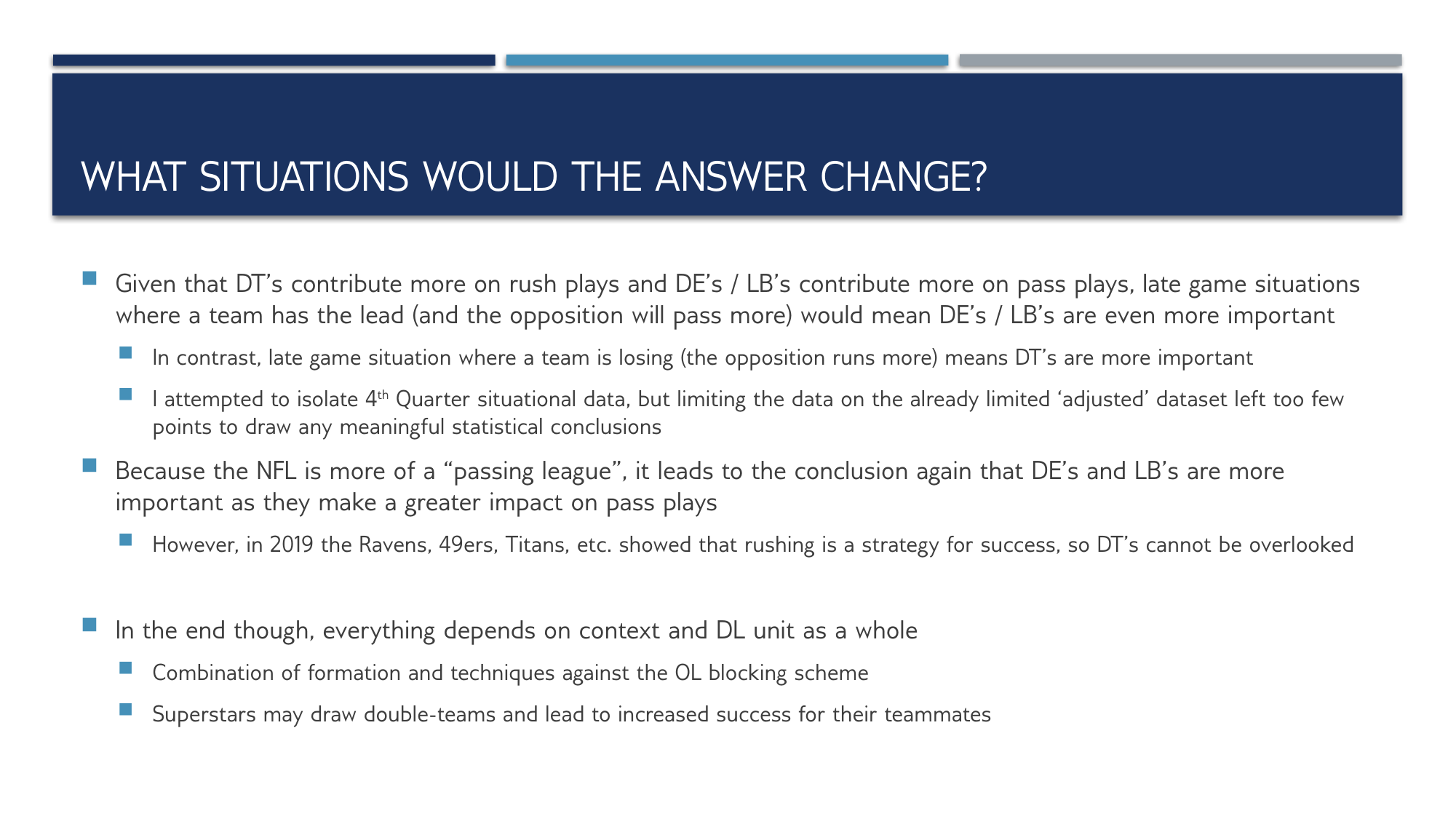

# What situations would the answer change?
Given that DT’s contribute more on rush plays and DE’s / LB’s contribute more on pass plays, late game situations where a team has the lead (and the opposition will pass more) would mean DE’s / LB’s are even more important
In contrast, late game situation where a team is losing (the opposition runs more) means DT’s are more important
I attempted to isolate 4th Quarter situational data, but limiting the data on the already limited ‘adjusted’ dataset left too few points to draw any meaningful statistical conclusions
Because the NFL is more of a “passing league”, it leads to the conclusion again that DE’s and LB’s are more important as they make a greater impact on pass plays
However, in 2019 the Ravens, 49ers, Titans, etc. showed that rushing is a strategy for success, so DT’s cannot be overlooked

In the end though, everything depends on context and DL unit as a whole
Combination of formation and techniques against the OL blocking scheme
Superstars may draw double-teams and lead to increased success for their teammates